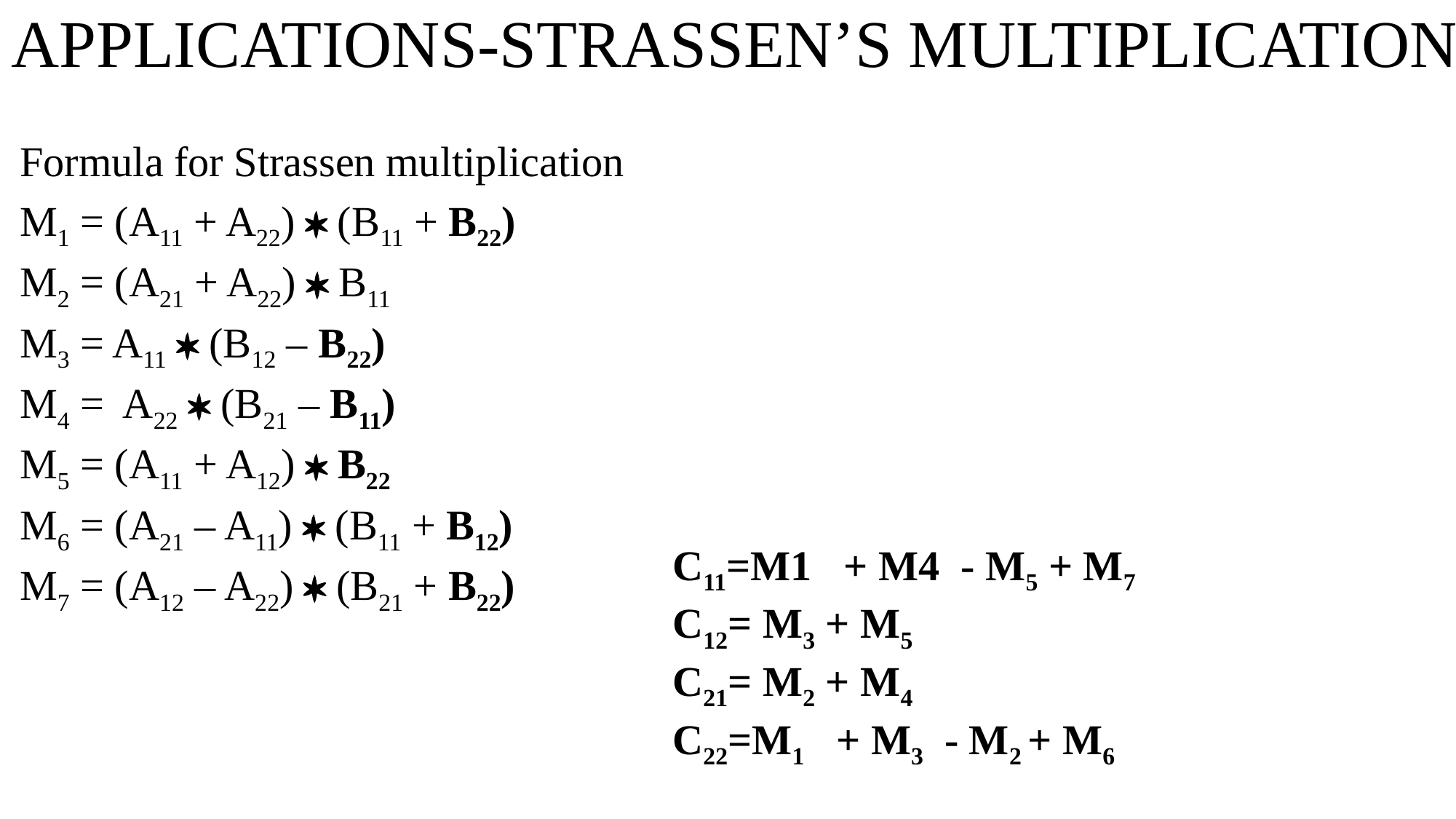

# APPLICATIONS-STRASSEN’S MULTIPLICATION
Formula for Strassen multiplication
M1 = (A11 + A22) ∗ (B11 + B22)
M2 = (A21 + A22) ∗ B11
M3 = A11 ∗ (B12 – B22)
M4 =  A22 ∗ (B21 – B11)
M5 = (A11 + A12) ∗ B22
M6 = (A21 – A11) ∗ (B11 + B12)
M7 = (A12 – A22) ∗ (B21 + B22)
C11=M1   + M4  - M5 + M7
C12= M3 + M5
C21= M2 + M4
C22=M1   + M3  - M2 + M6